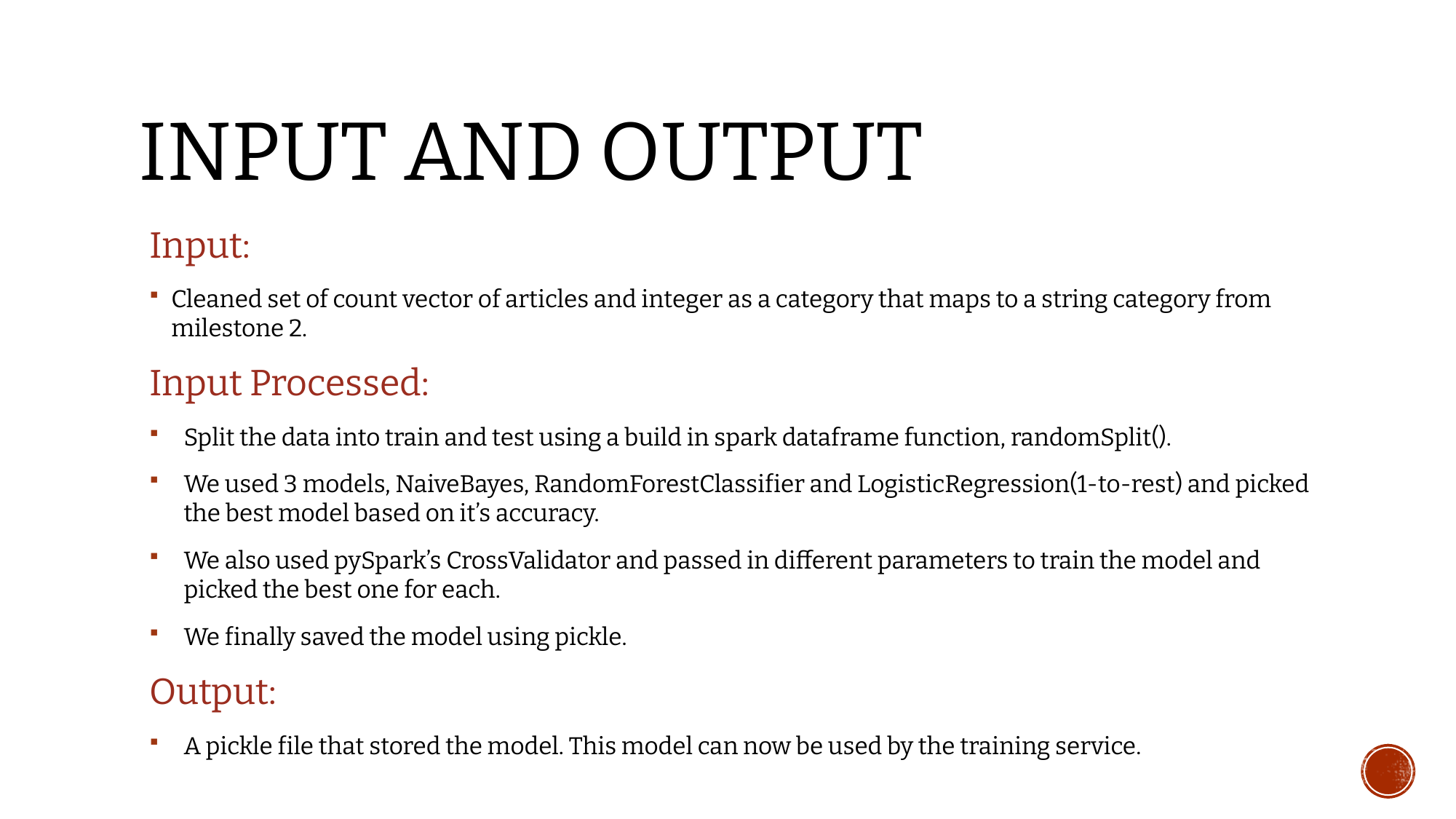

# Input and output
Input:
Cleaned set of count vector of articles and integer as a category that maps to a string category from milestone 2.
Input Processed:
Split the data into train and test using a build in spark dataframe function, randomSplit().
We used 3 models, NaiveBayes, RandomForestClassifier and LogisticRegression(1-to-rest) and picked the best model based on it’s accuracy.
We also used pySpark’s CrossValidator and passed in different parameters to train the model and picked the best one for each.
We finally saved the model using pickle.
Output:
A pickle file that stored the model. This model can now be used by the training service.